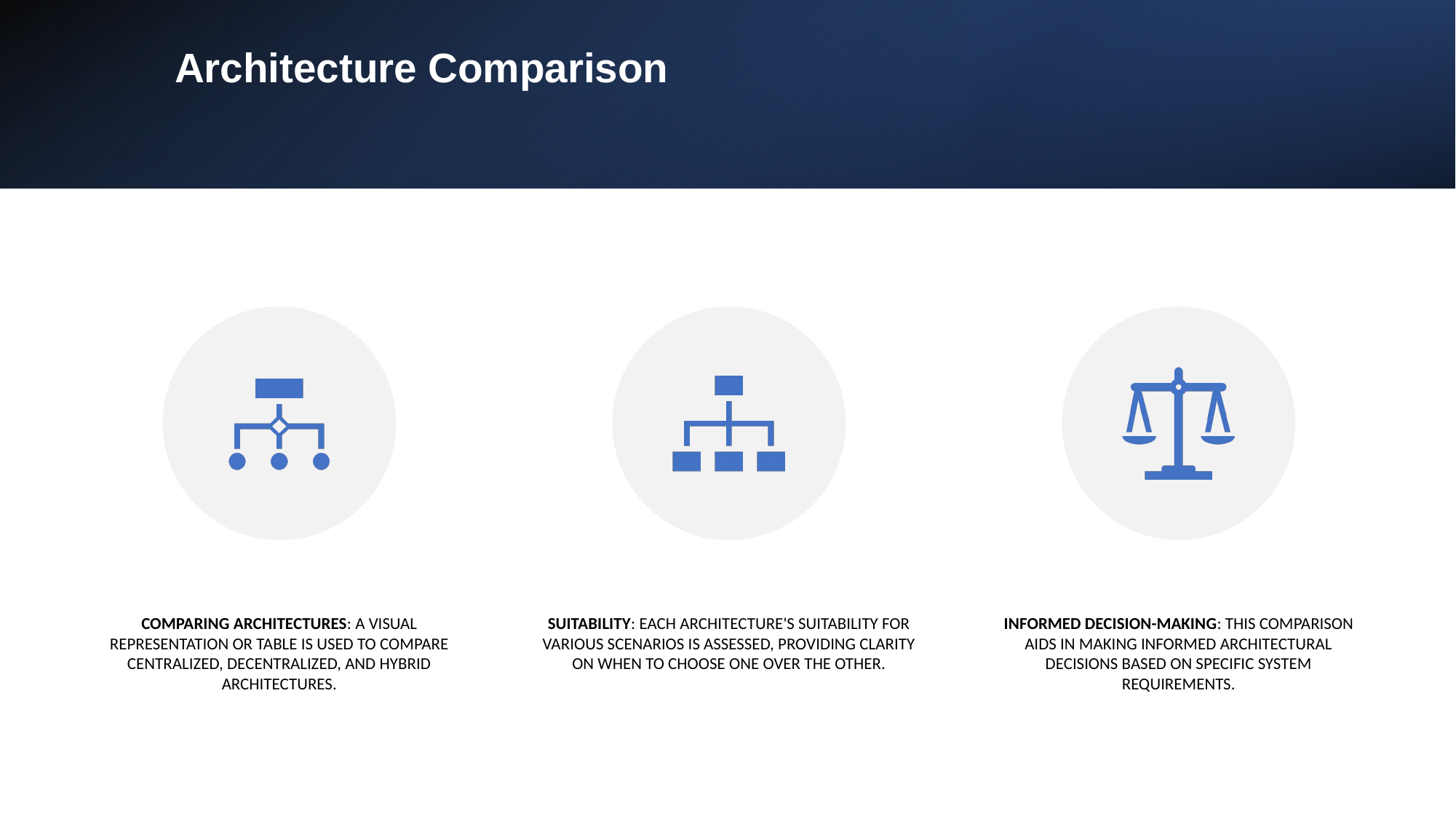

# Architecture Comparison
Comparing Architectures: A visual representation or table is used to compare centralized, decentralized, and hybrid architectures.
Suitability: Each architecture's suitability for various scenarios is assessed, providing clarity on when to choose one over the other.
Informed Decision-Making: This comparison aids in making informed architectural decisions based on specific system requirements.